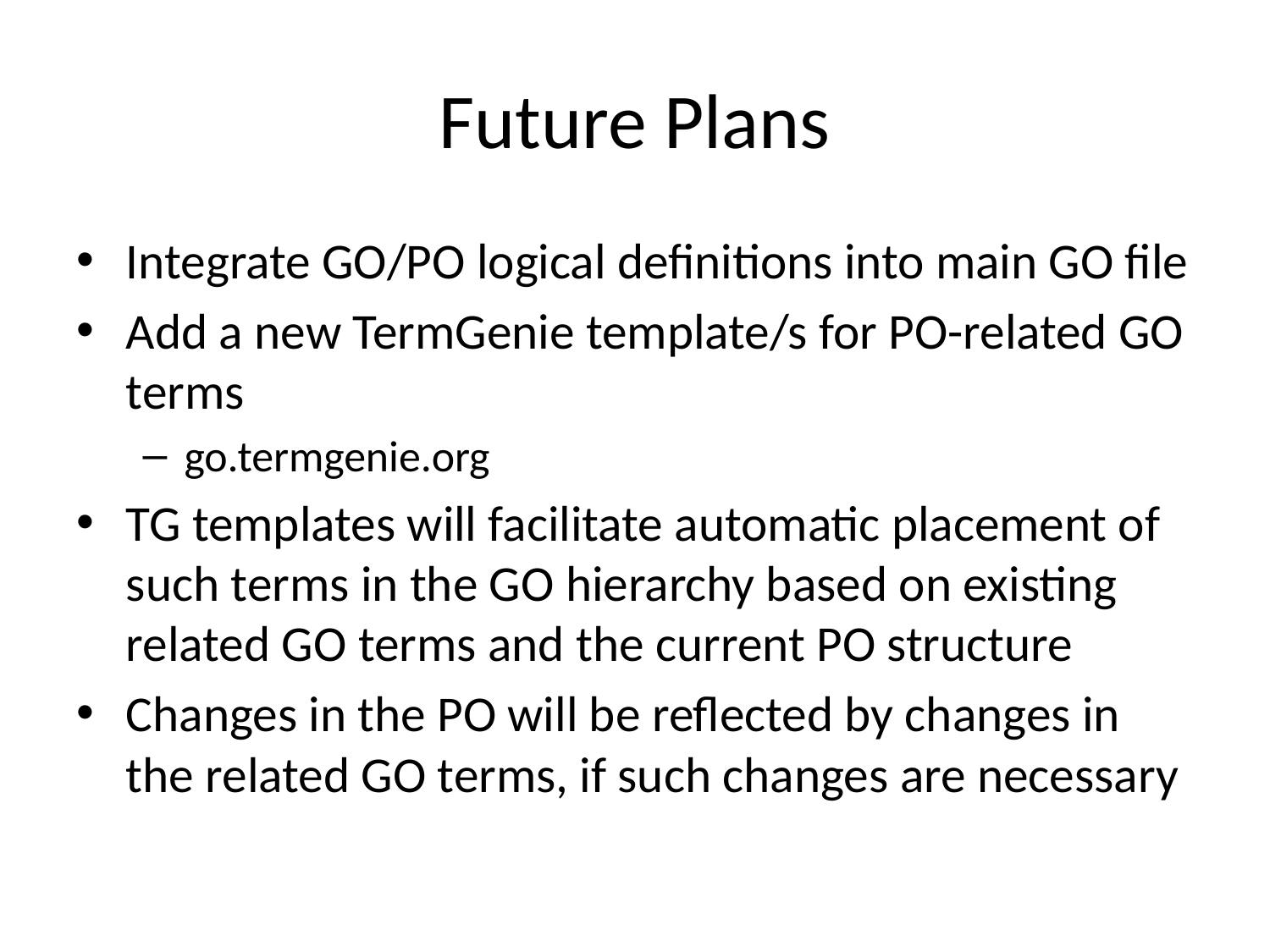

# Future Plans
Integrate GO/PO logical definitions into main GO file
Add a new TermGenie template/s for PO-related GO terms
go.termgenie.org
TG templates will facilitate automatic placement of such terms in the GO hierarchy based on existing related GO terms and the current PO structure
Changes in the PO will be reflected by changes in the related GO terms, if such changes are necessary